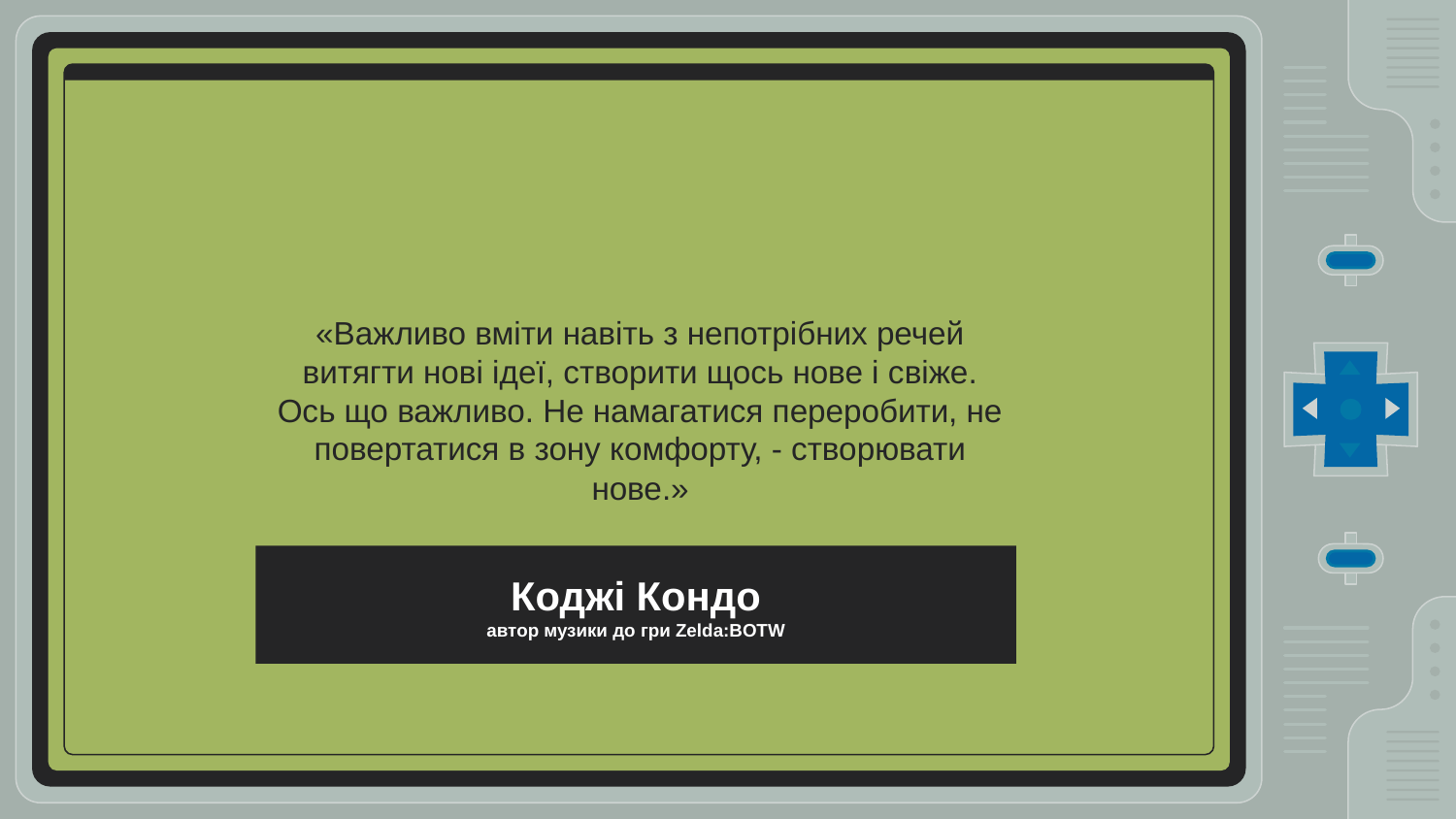

«Важливо вміти навіть з непотрібних речей витягти нові ідеї, створити щось нове і свіже. Ось що важливо. Не намагатися переробити, не повертатися в зону комфорту, - створювати нове.»

# Коджі Кондо автор музики до гри Zelda:BOTW